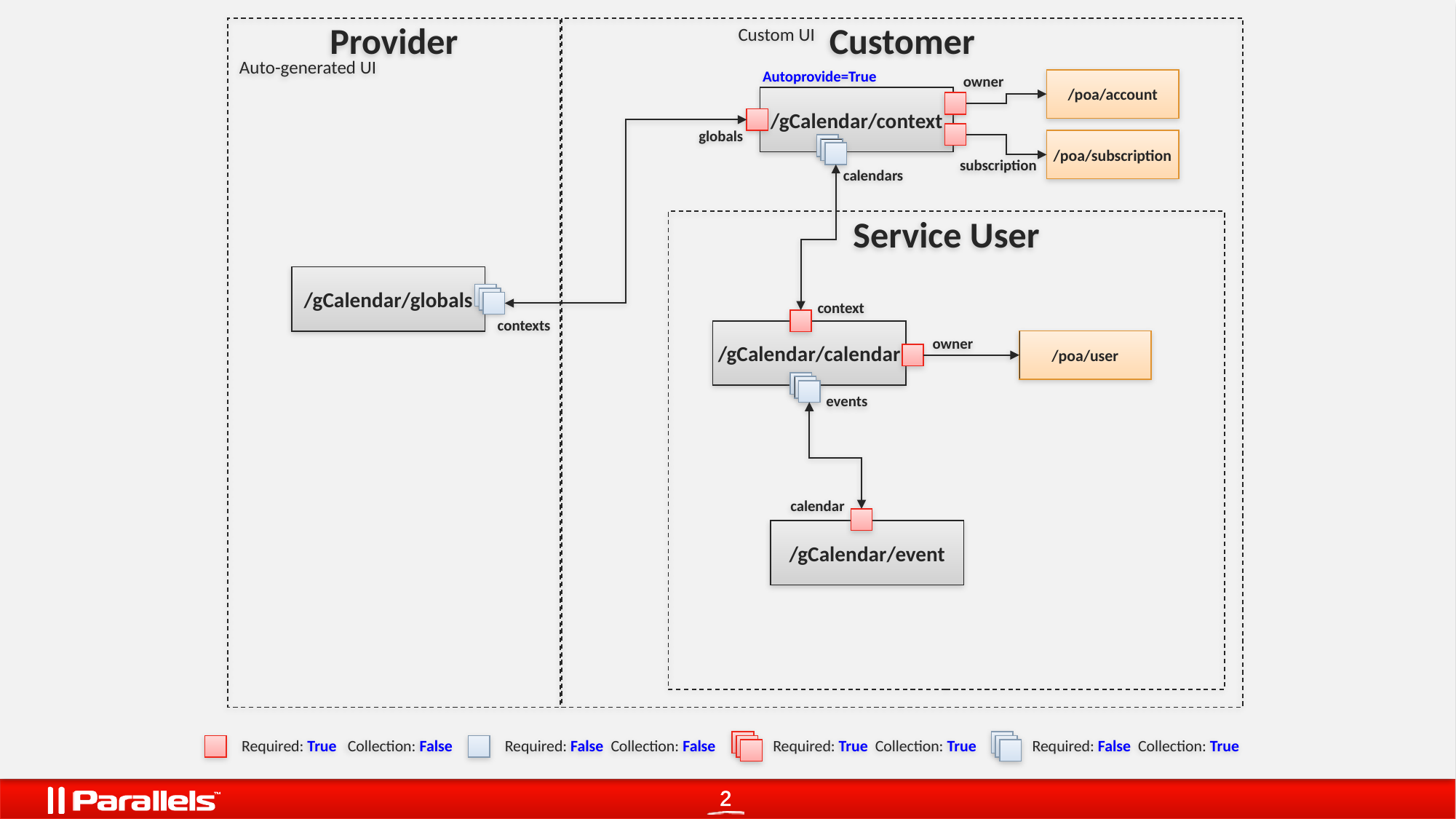

Provider
Customer
Custom UI
Auto-generated UI
Autoprovide=True
/poa/account
owner
/gCalendar/context

globals
/poa/subscription

subscription
calendars
Service User
/gCalendar/globals

context

contexts
/gCalendar/calendar
/poa/user
owner

events
calendar

/gCalendar/event

Required: True   Collection: False

Required: True  Collection: True
Required: False  Collection: True
Required: False  Collection: False